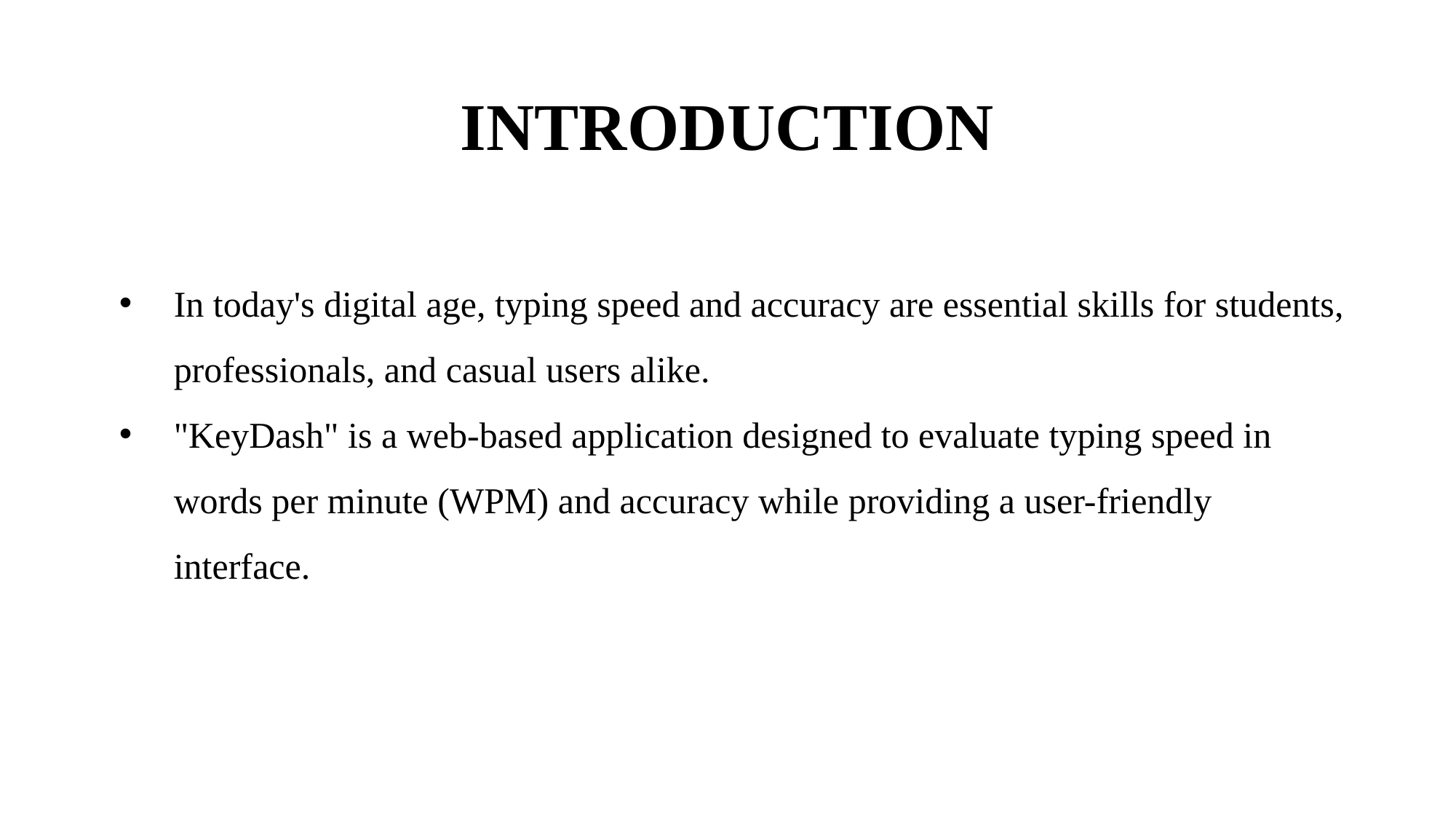

INTRODUCTION
In today's digital age, typing speed and accuracy are essential skills for students, professionals, and casual users alike.
"KeyDash" is a web-based application designed to evaluate typing speed in words per minute (WPM) and accuracy while providing a user-friendly interface.